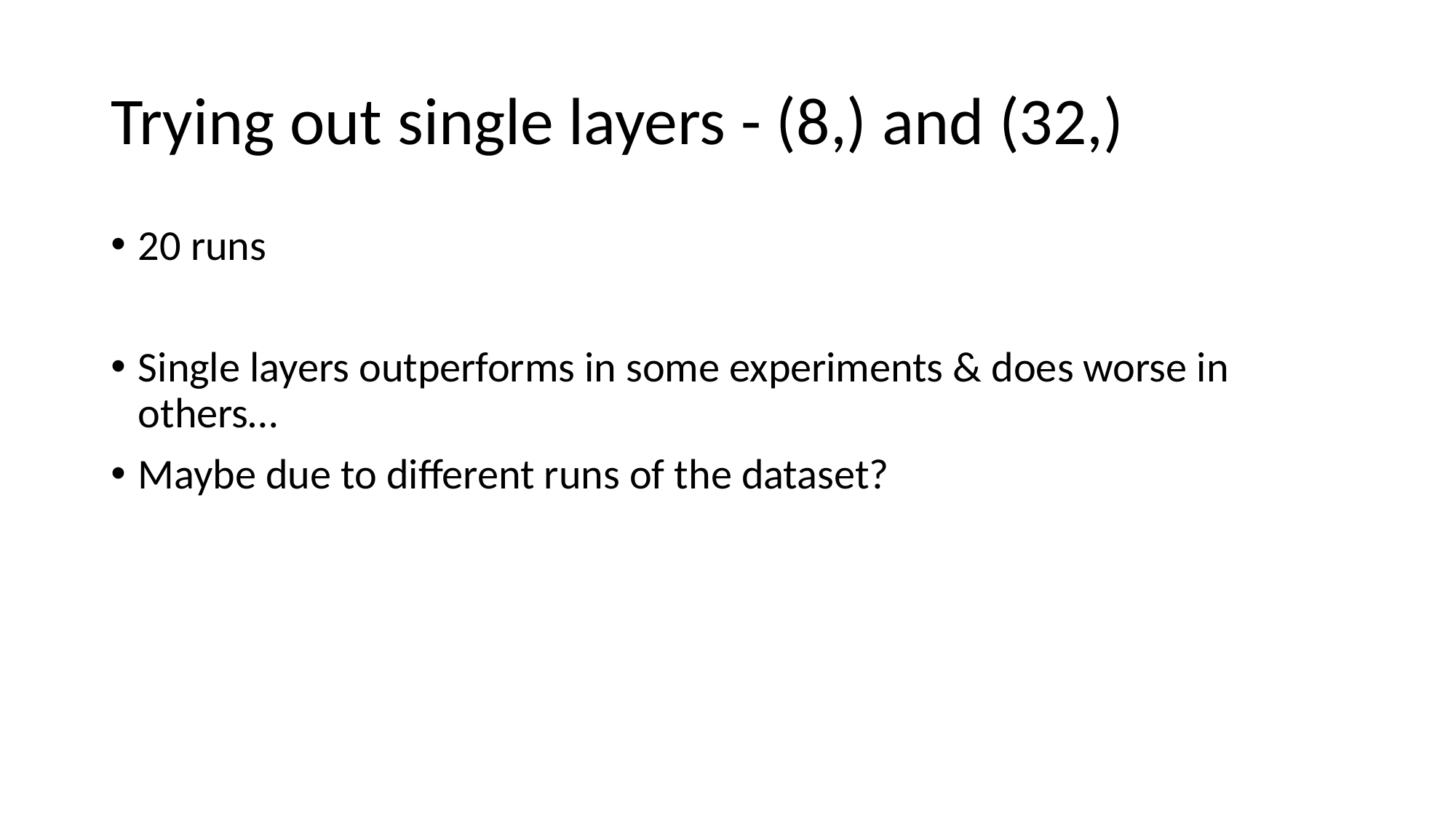

# Trying out single layers - (8,) and (32,)
20 runs

Single layers outperforms in some experiments & does worse in others…
Maybe due to different runs of the dataset?